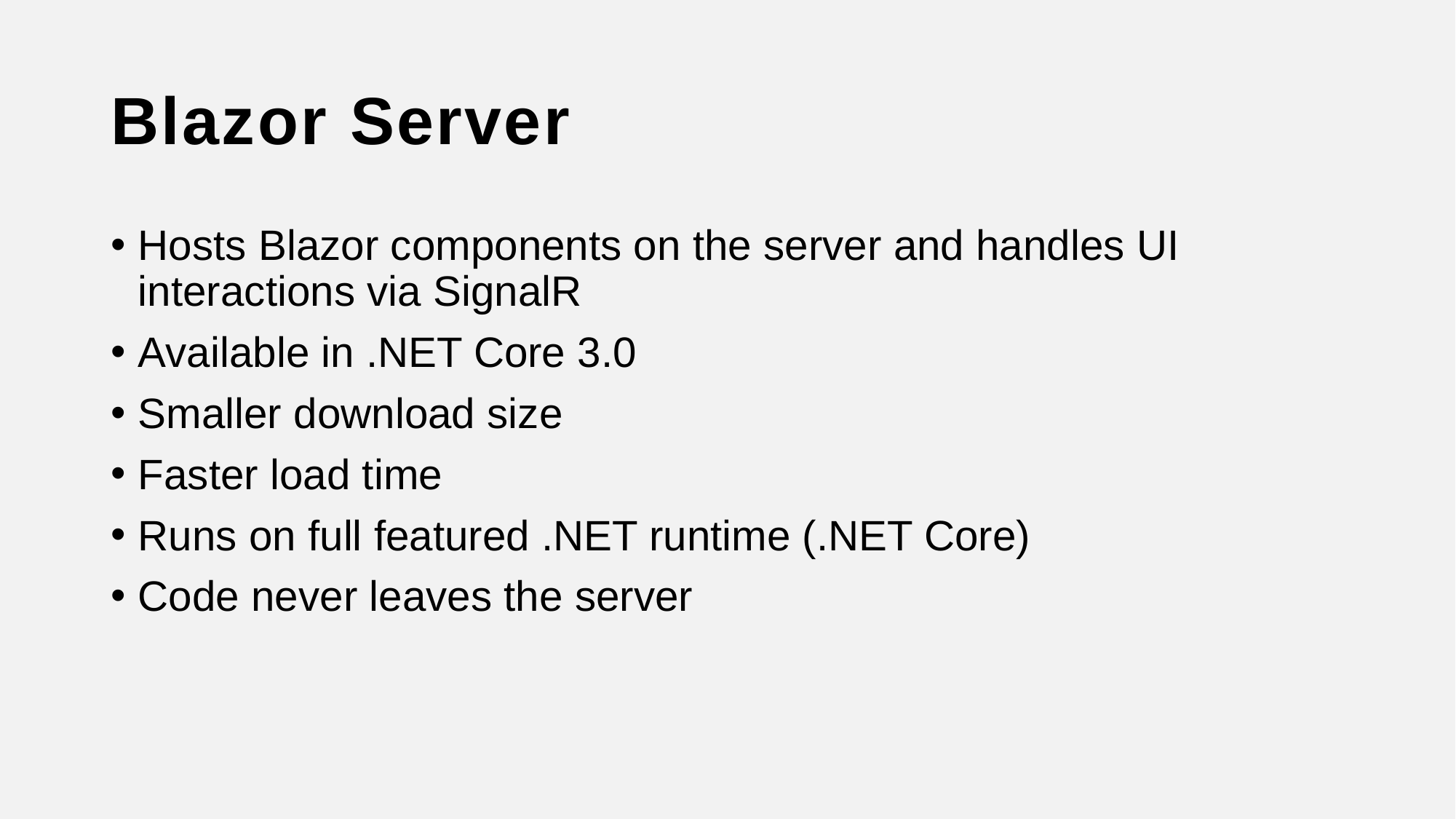

# Blazor Server
Hosts Blazor components on the server and handles UI interactions via SignalR
Available in .NET Core 3.0
Smaller download size
Faster load time
Runs on full featured .NET runtime (.NET Core)
Code never leaves the server